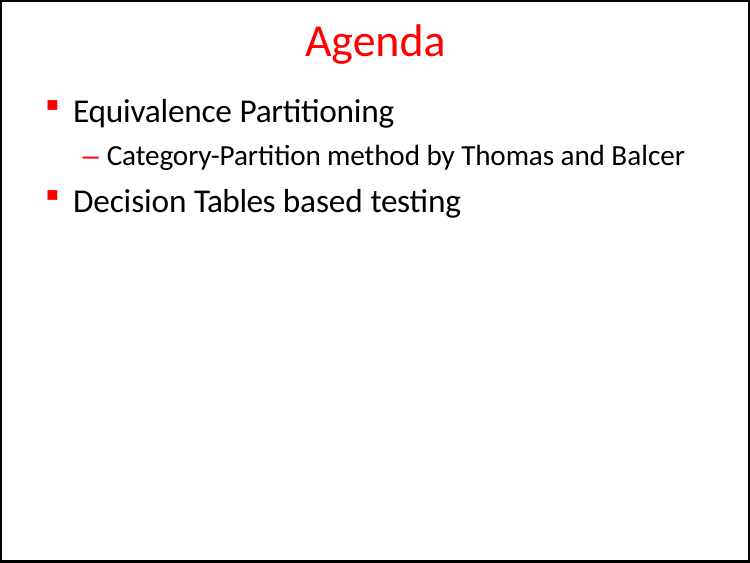

# Agenda
Equivalence Partitioning
– Category-Partition method by Thomas and Balcer
Decision Tables based testing